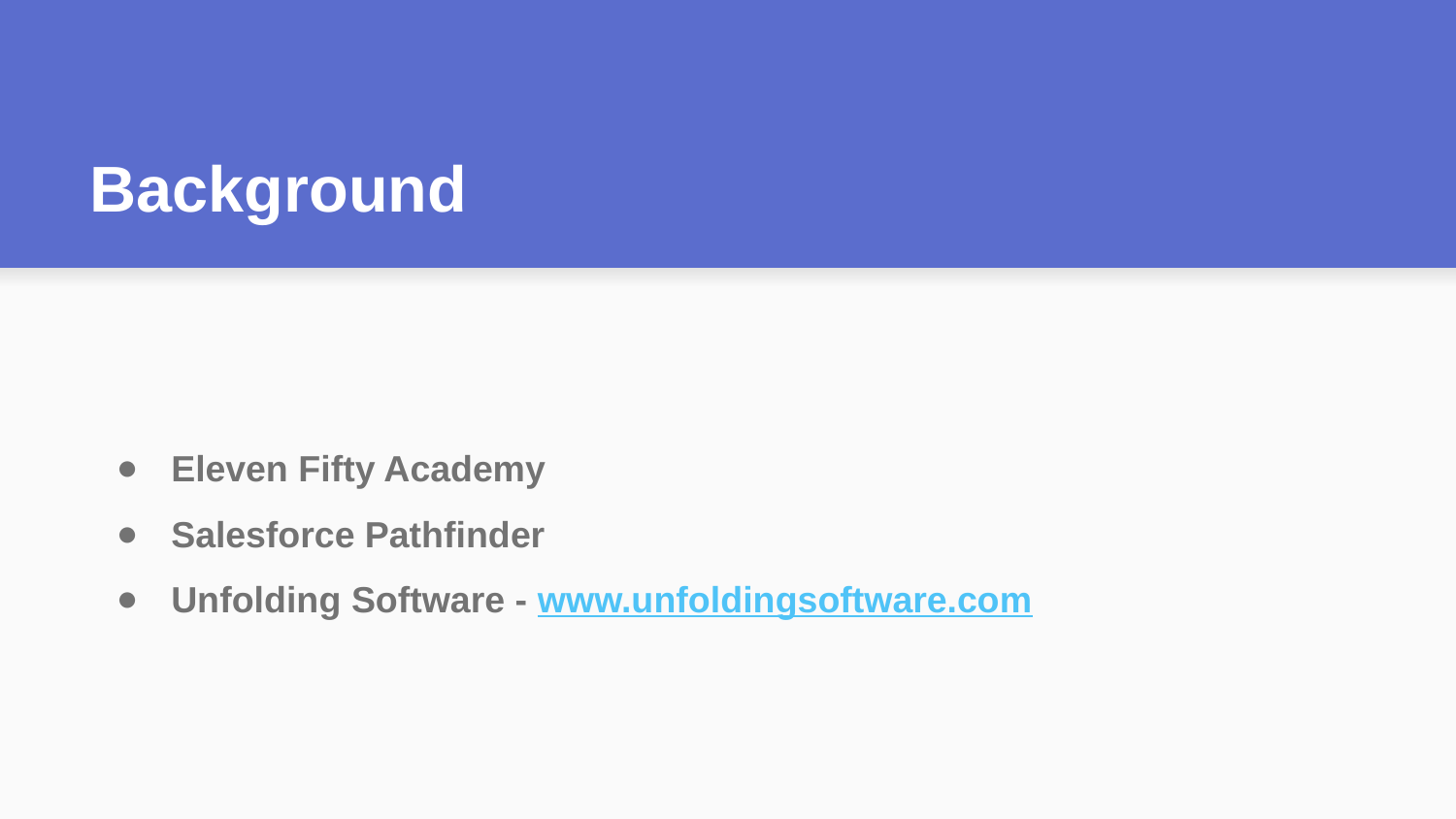

# Background
Eleven Fifty Academy
Salesforce Pathfinder
Unfolding Software - www.unfoldingsoftware.com